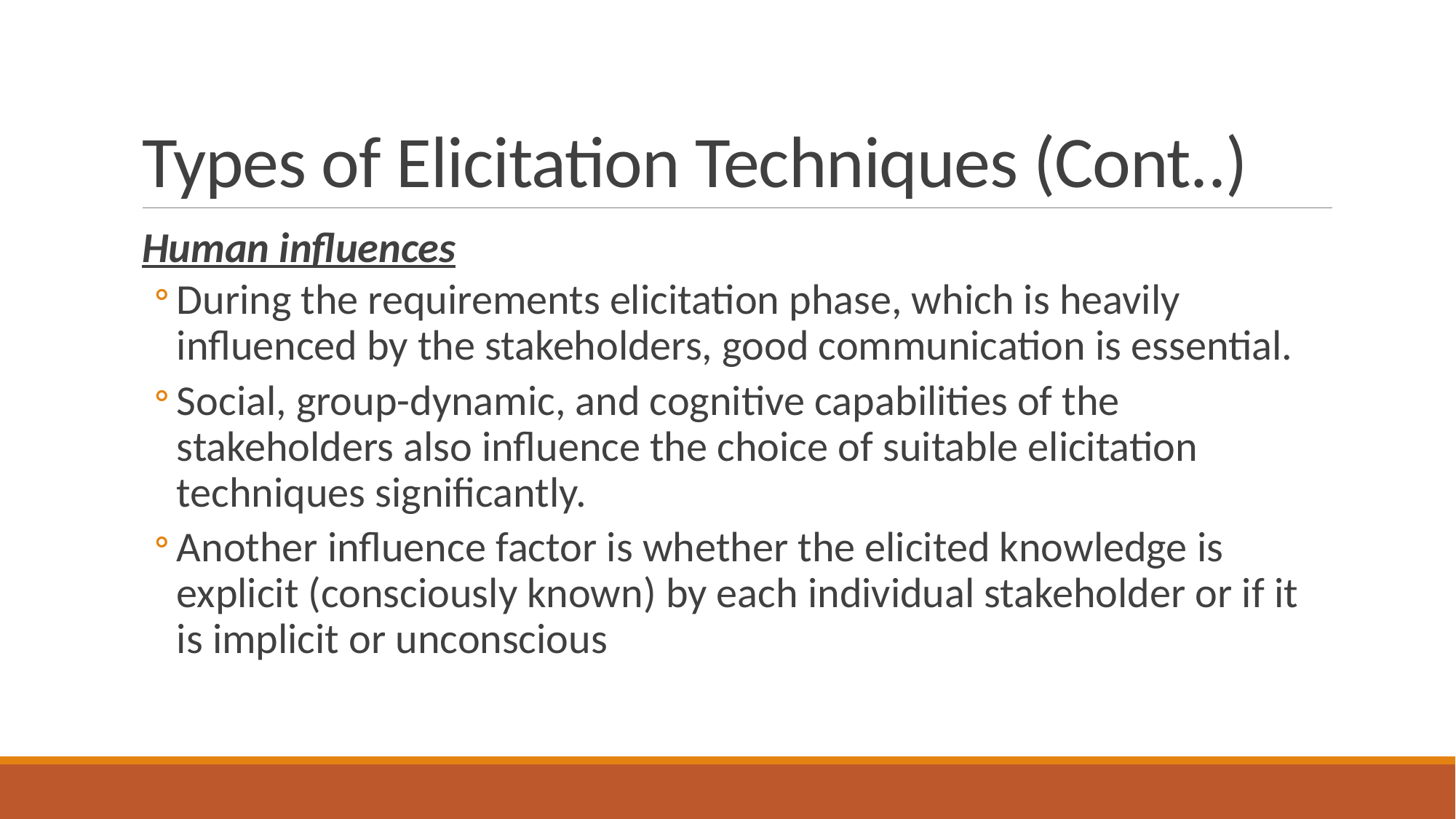

# Types of Elicitation Techniques (Cont..)
Human influences
During the requirements elicitation phase, which is heavily influenced by the stakeholders, good communication is essential.
Social, group-dynamic, and cognitive capabilities of the stakeholders also influence the choice of suitable elicitation techniques significantly.
Another influence factor is whether the elicited knowledge is explicit (consciously known) by each individual stakeholder or if it is implicit or unconscious